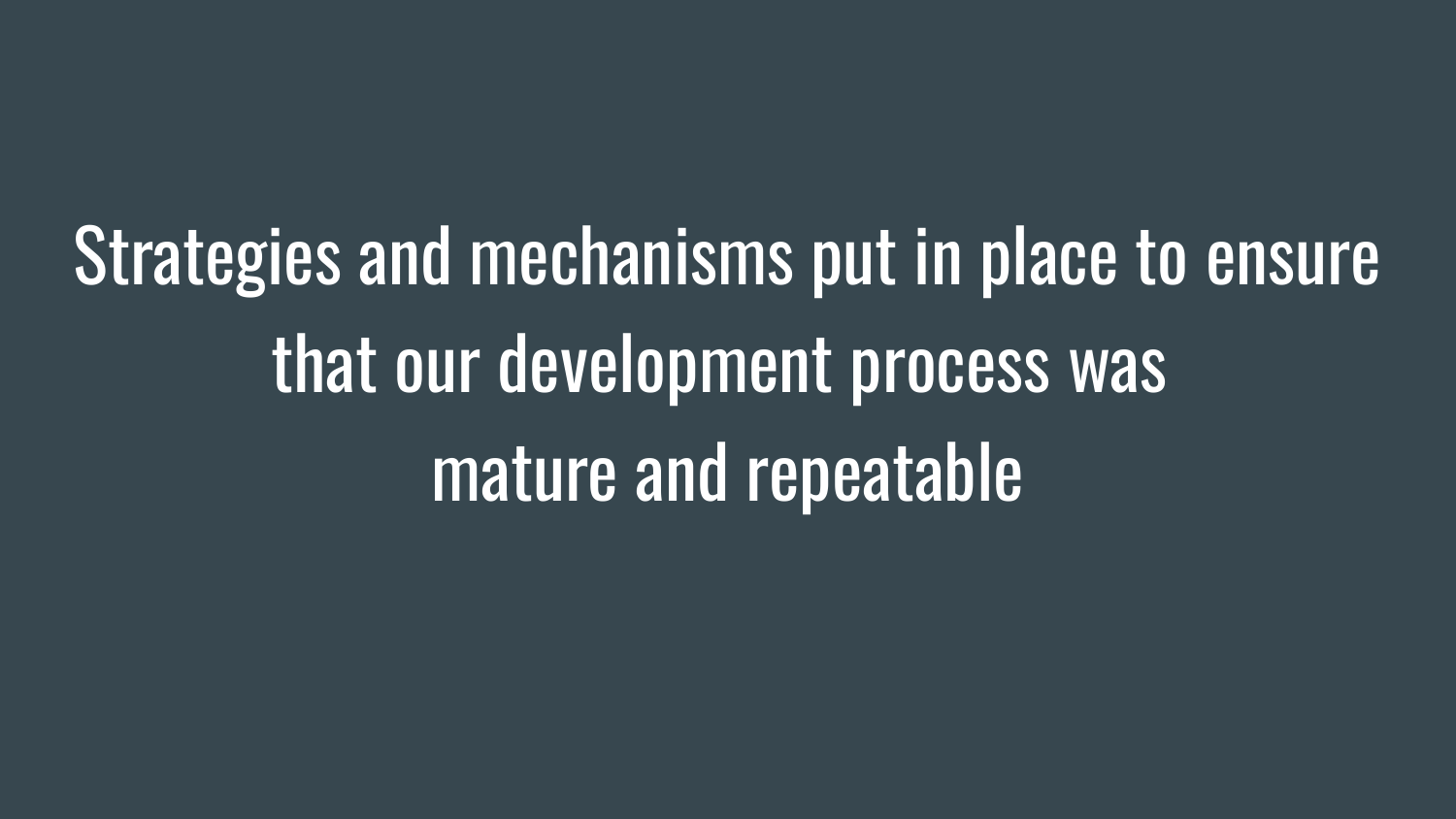

Strategies and mechanisms put in place to ensure that our development process was
mature and repeatable